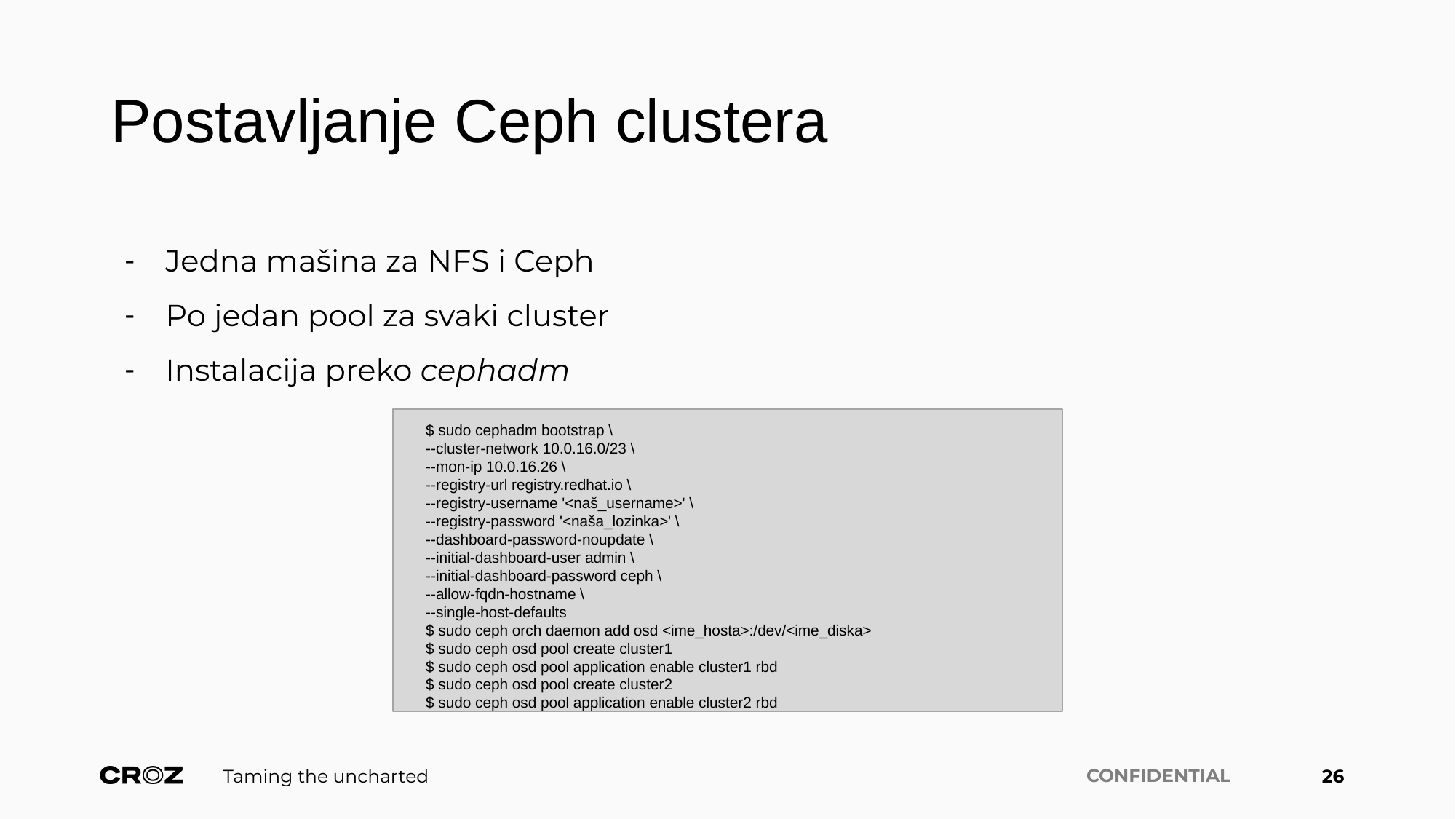

# Postavljanje Ceph clustera
Jedna mašina za NFS i Ceph
Po jedan pool za svaki cluster
Instalacija preko cephadm
$ sudo cephadm bootstrap \
--cluster-network 10.0.16.0/23 \
--mon-ip 10.0.16.26 \
--registry-url registry.redhat.io \
--registry-username '<naš_username>' \
--registry-password '<naša_lozinka>' \
--dashboard-password-noupdate \
--initial-dashboard-user admin \
--initial-dashboard-password ceph \
--allow-fqdn-hostname \
--single-host-defaults
$ sudo ceph orch daemon add osd <ime_hosta>:/dev/<ime_diska>
$ sudo ceph osd pool create cluster1
$ sudo ceph osd pool application enable cluster1 rbd
$ sudo ceph osd pool create cluster2
$ sudo ceph osd pool application enable cluster2 rbd